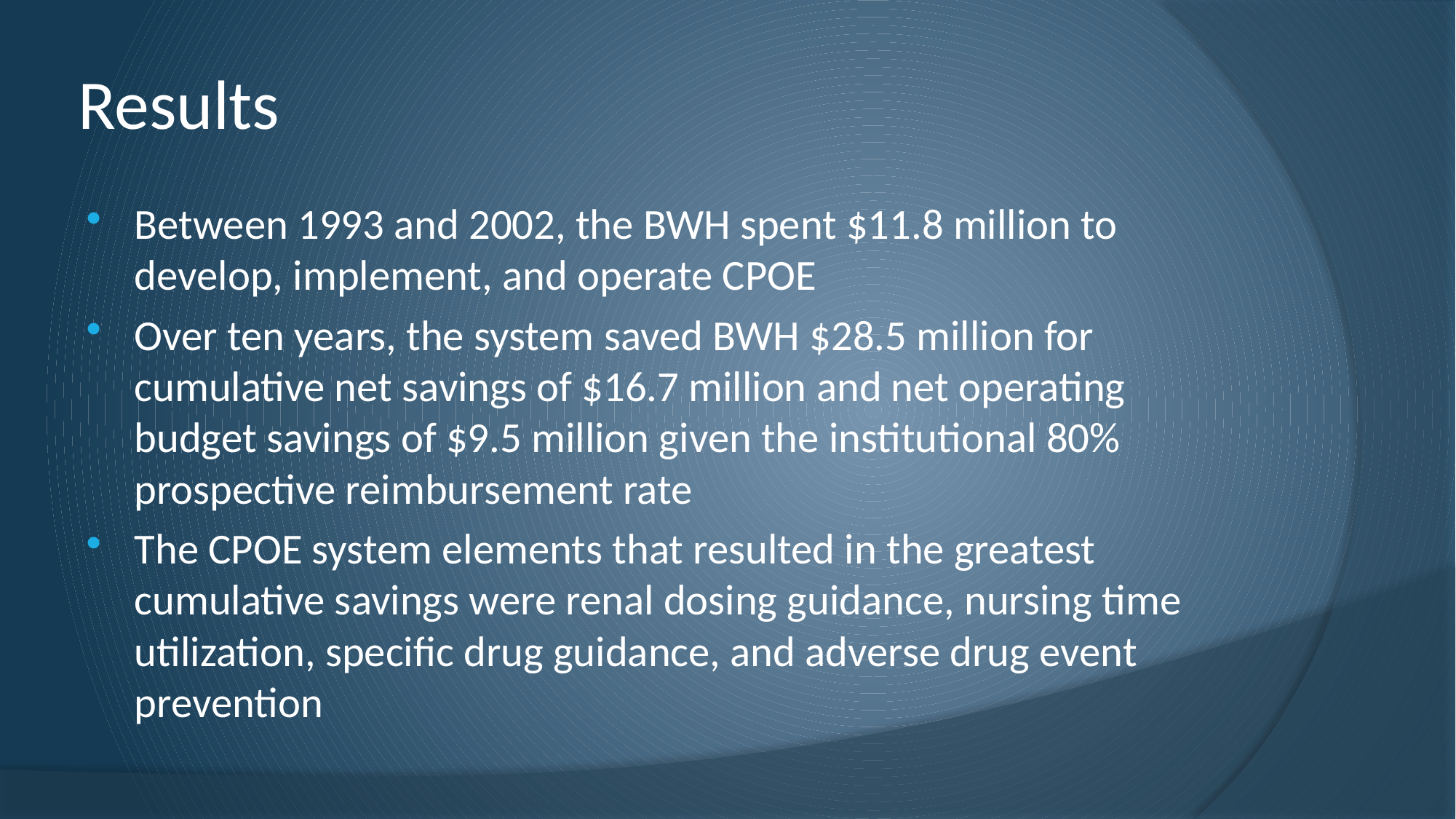

# Results
Between 1993 and 2002, the BWH spent $11.8 million to develop, implement, and operate CPOE
Over ten years, the system saved BWH $28.5 million for cumulative net savings of $16.7 million and net operating budget savings of $9.5 million given the institutional 80% prospective reimbursement rate
The CPOE system elements that resulted in the greatest cumulative savings were renal dosing guidance, nursing time utilization, specific drug guidance, and adverse drug event prevention